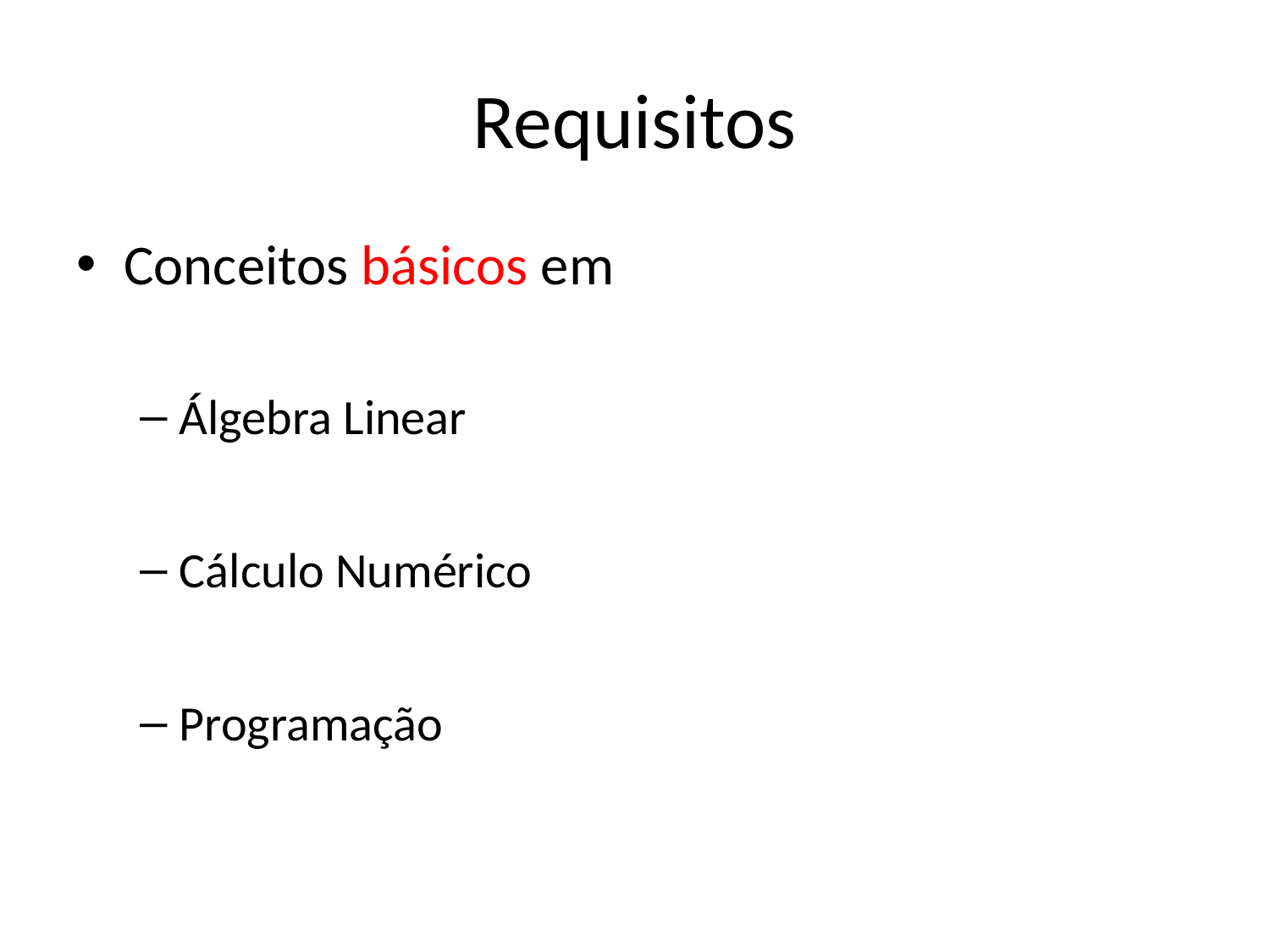

# Requisitos
Conceitos básicos em

Álgebra Linear

Cálculo Numérico

Programação